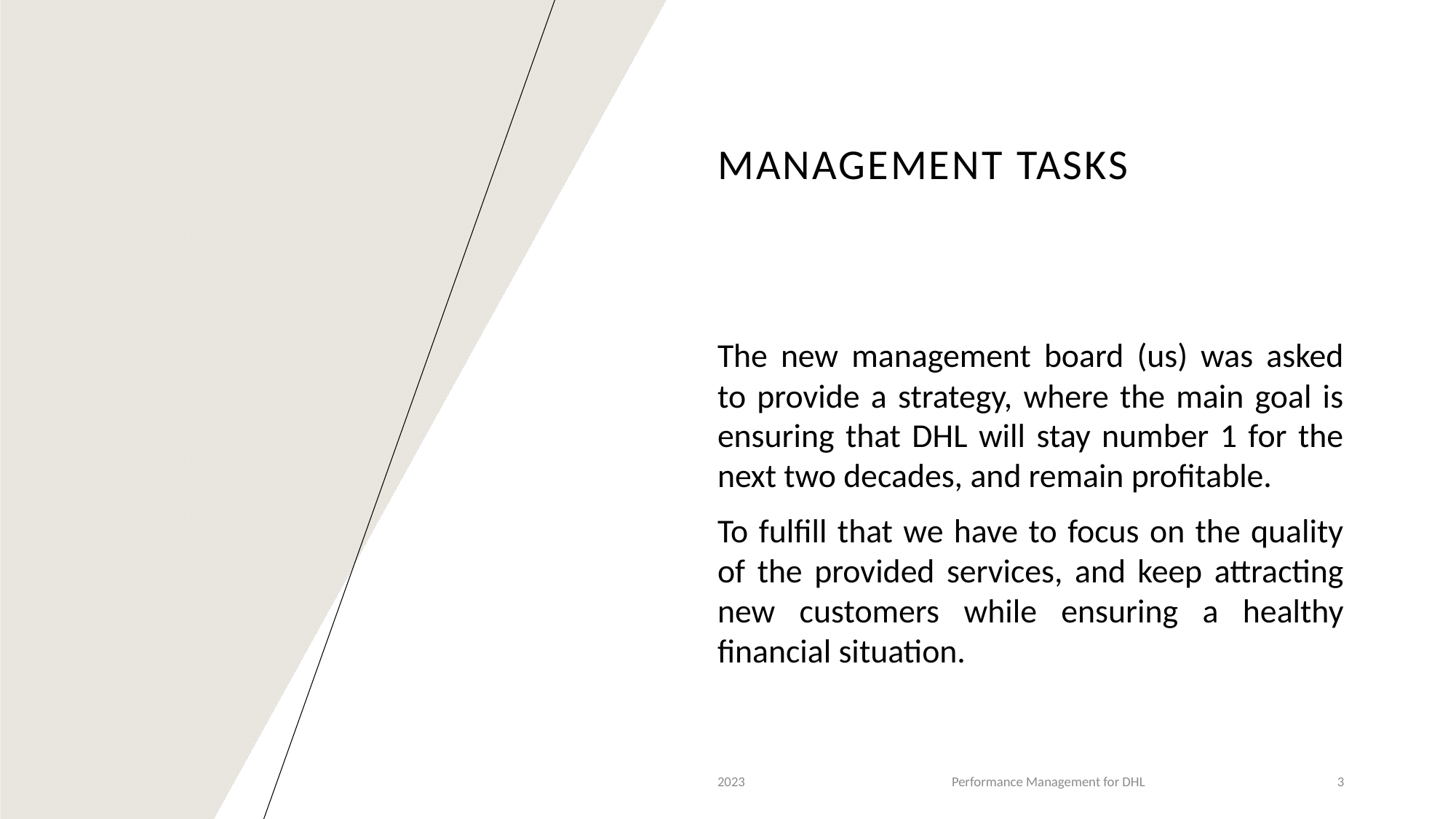

# Management Tasks
The new management board (us) was asked to provide a strategy, where the main goal is ensuring that DHL will stay number 1 for the next two decades, and remain profitable.
To fulfill that we have to focus on the quality of the provided services, and keep attracting new customers while ensuring a healthy financial situation.
2023
Performance Management for DHL
3